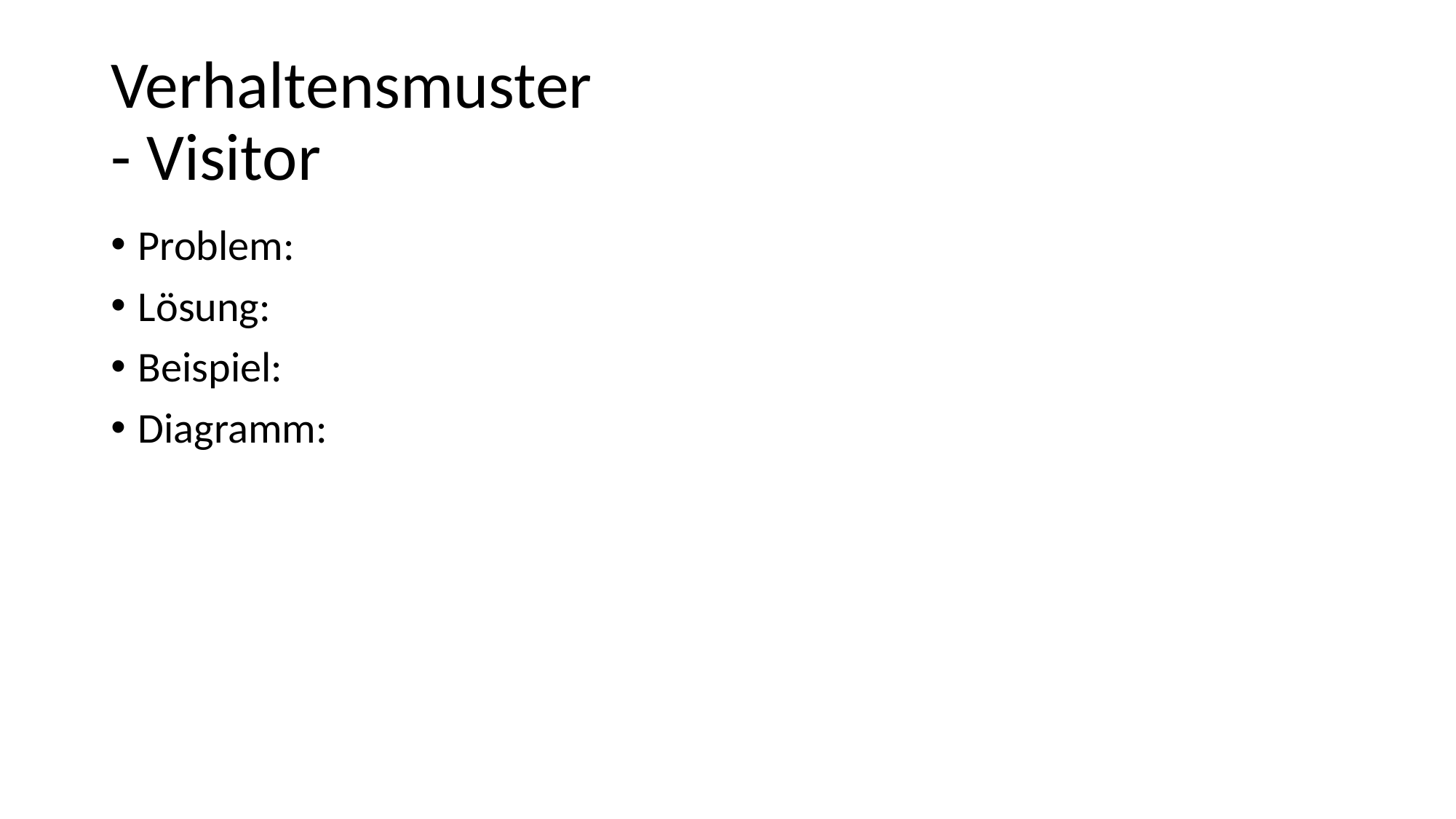

# Verhaltensmuster - Visitor
Problem:
Lösung:
Beispiel:
Diagramm: